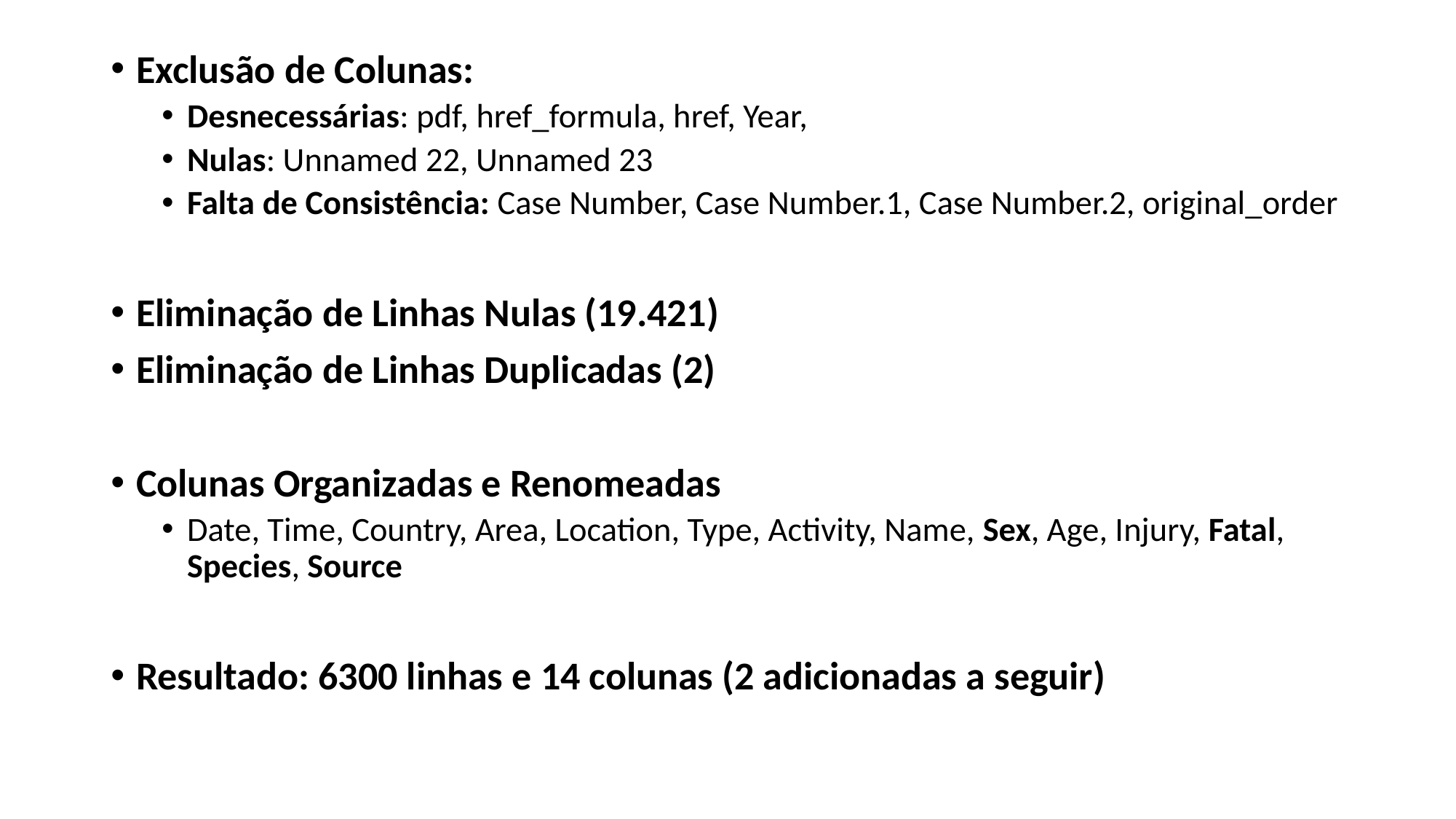

Exclusão de Colunas:
Desnecessárias: pdf, href_formula, href, Year,
Nulas: Unnamed 22, Unnamed 23
Falta de Consistência: Case Number, Case Number.1, Case Number.2, original_order

Eliminação de Linhas Nulas (19.421)
Eliminação de Linhas Duplicadas (2)

Colunas Organizadas e Renomeadas
Date, Time, Country, Area, Location, Type, Activity, Name, Sex, Age, Injury, Fatal, Species, Source

Resultado: 6300 linhas e 14 colunas (2 adicionadas a seguir)